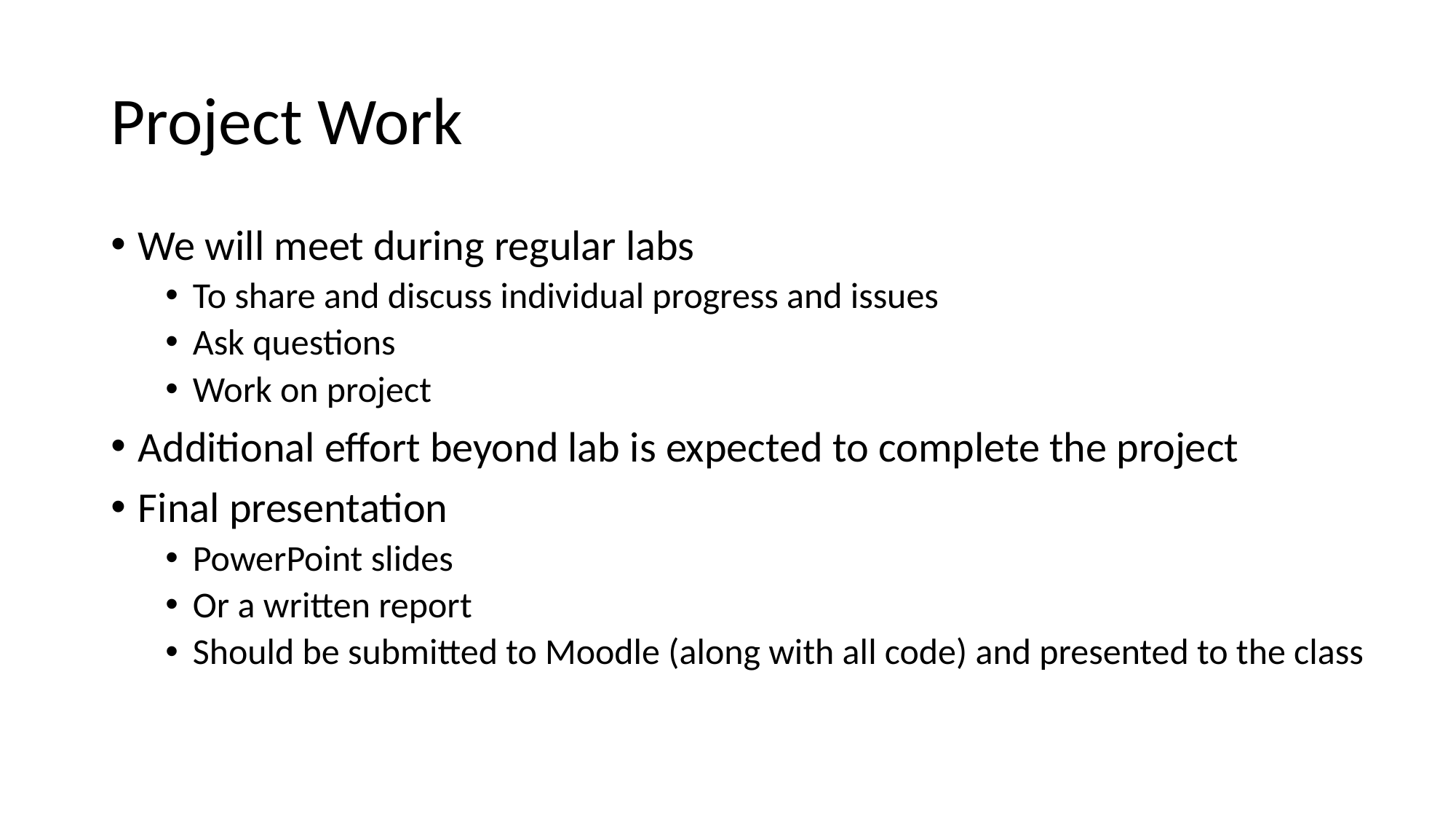

# Project Work
We will meet during regular labs
To share and discuss individual progress and issues
Ask questions
Work on project
Additional effort beyond lab is expected to complete the project
Final presentation
PowerPoint slides
Or a written report
Should be submitted to Moodle (along with all code) and presented to the class